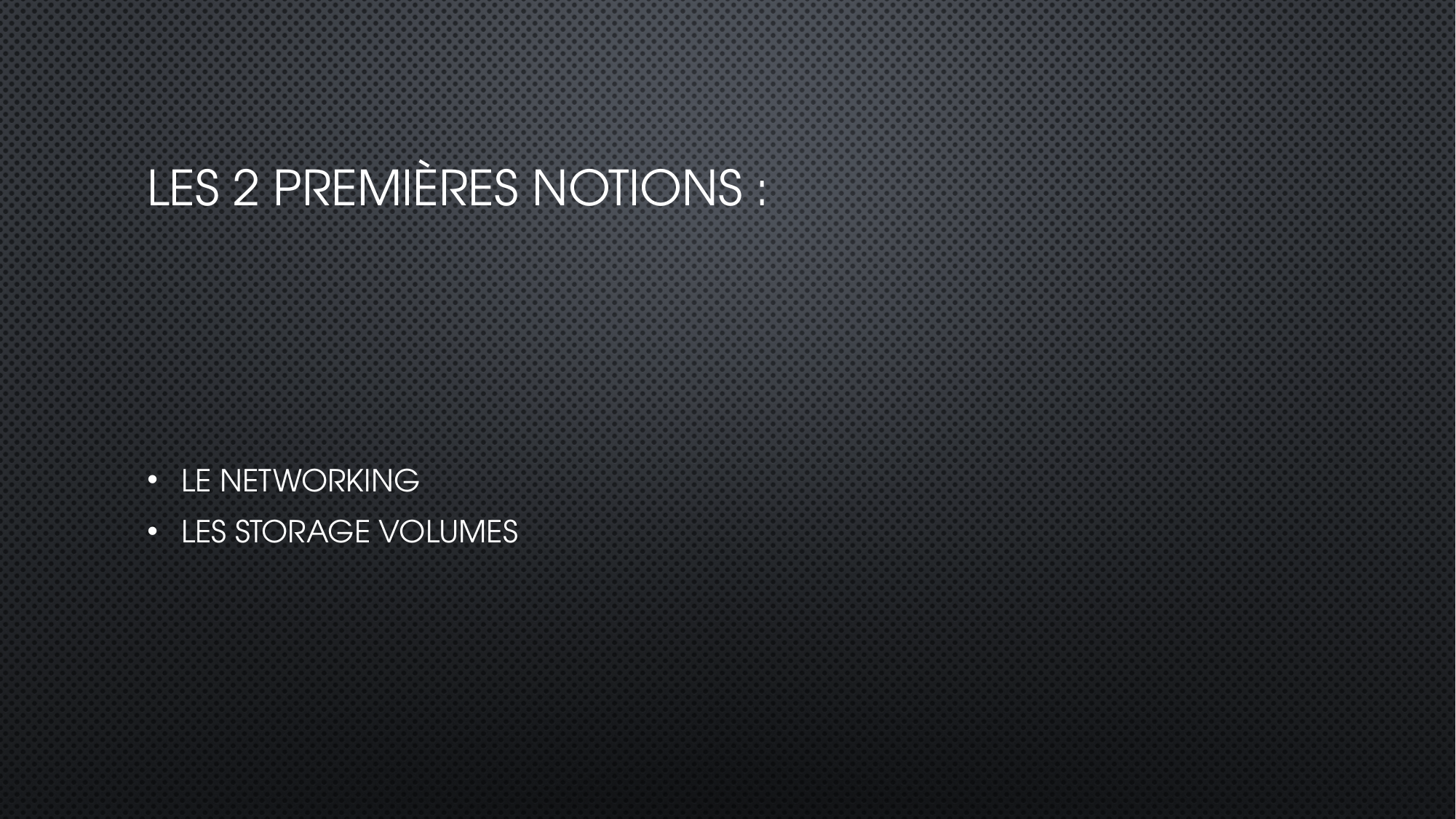

# Les 2 premières notions :
Le Networking
Les Storage volumes